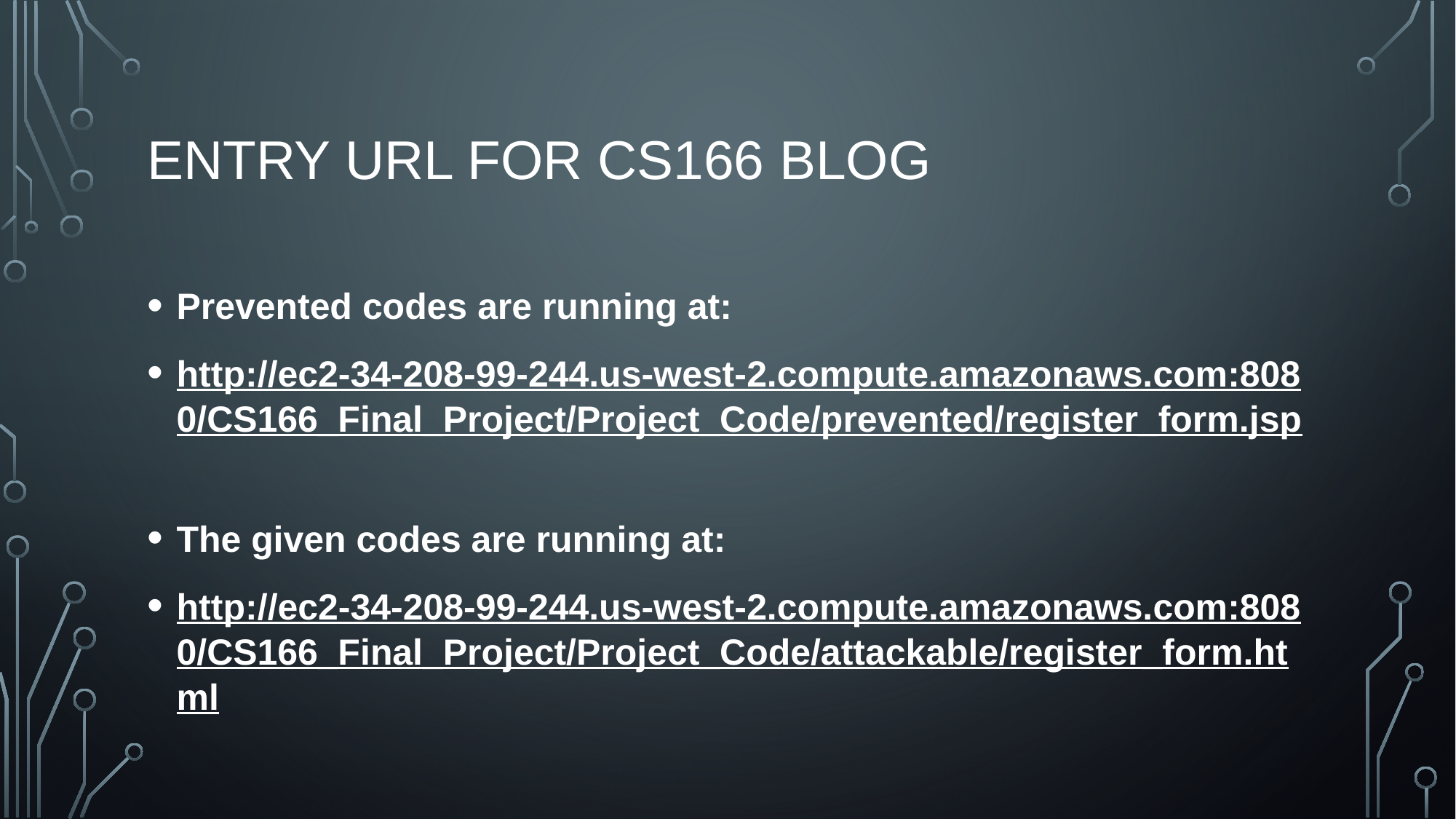

# Entry url for cs166 blog
Prevented codes are running at:
http://ec2-34-208-99-244.us-west-2.compute.amazonaws.com:8080/CS166_Final_Project/Project_Code/prevented/register_form.jsp
The given codes are running at:
http://ec2-34-208-99-244.us-west-2.compute.amazonaws.com:8080/CS166_Final_Project/Project_Code/attackable/register_form.html